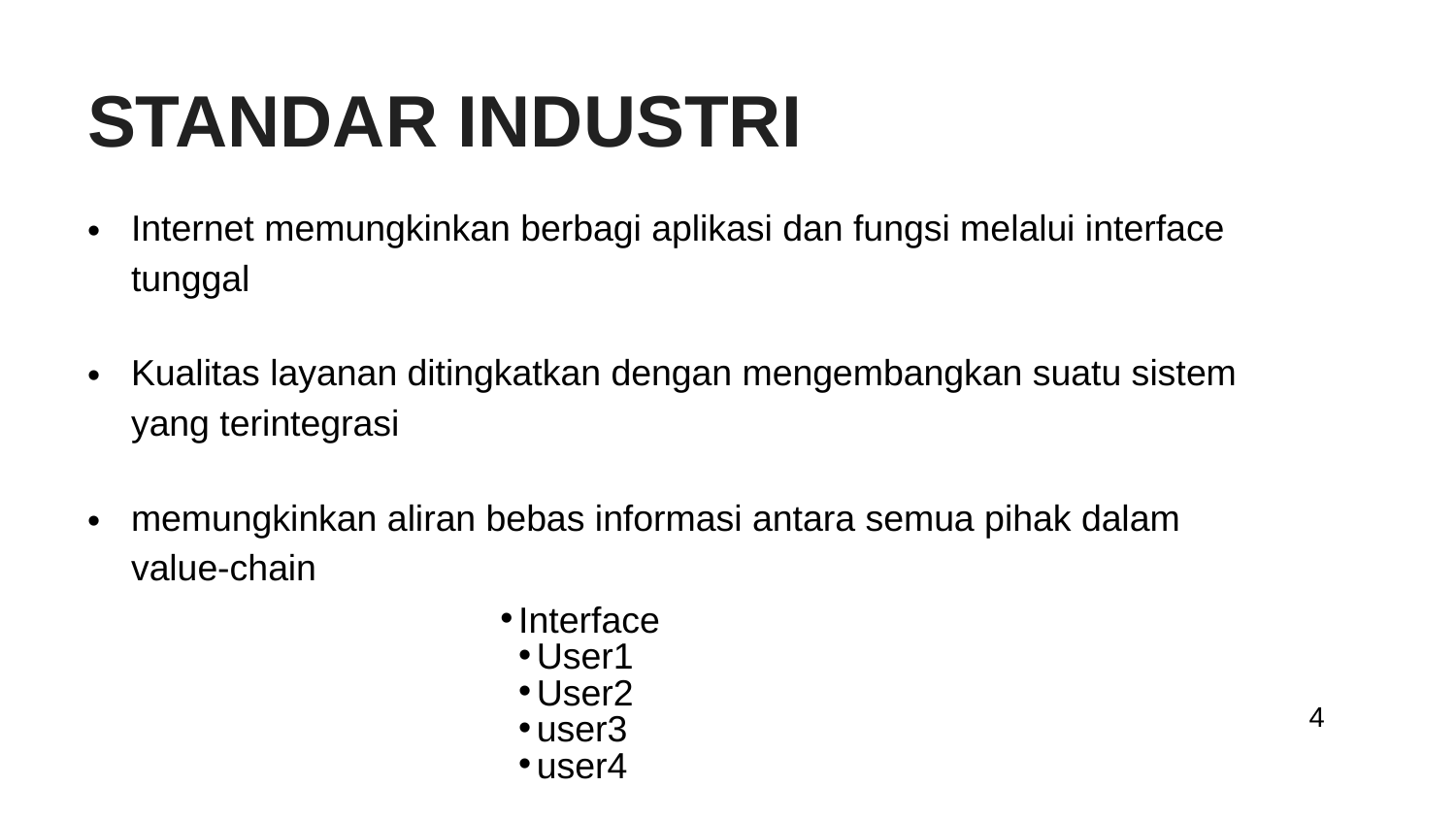

# STANDAR INDUSTRI
Internet memungkinkan berbagi aplikasi dan fungsi melalui interface tunggal
Kualitas layanan ditingkatkan dengan mengembangkan suatu sistem yang terintegrasi
memungkinkan aliran bebas informasi antara semua pihak dalam value-chain

Interface
User1
User2
user3
user4
4